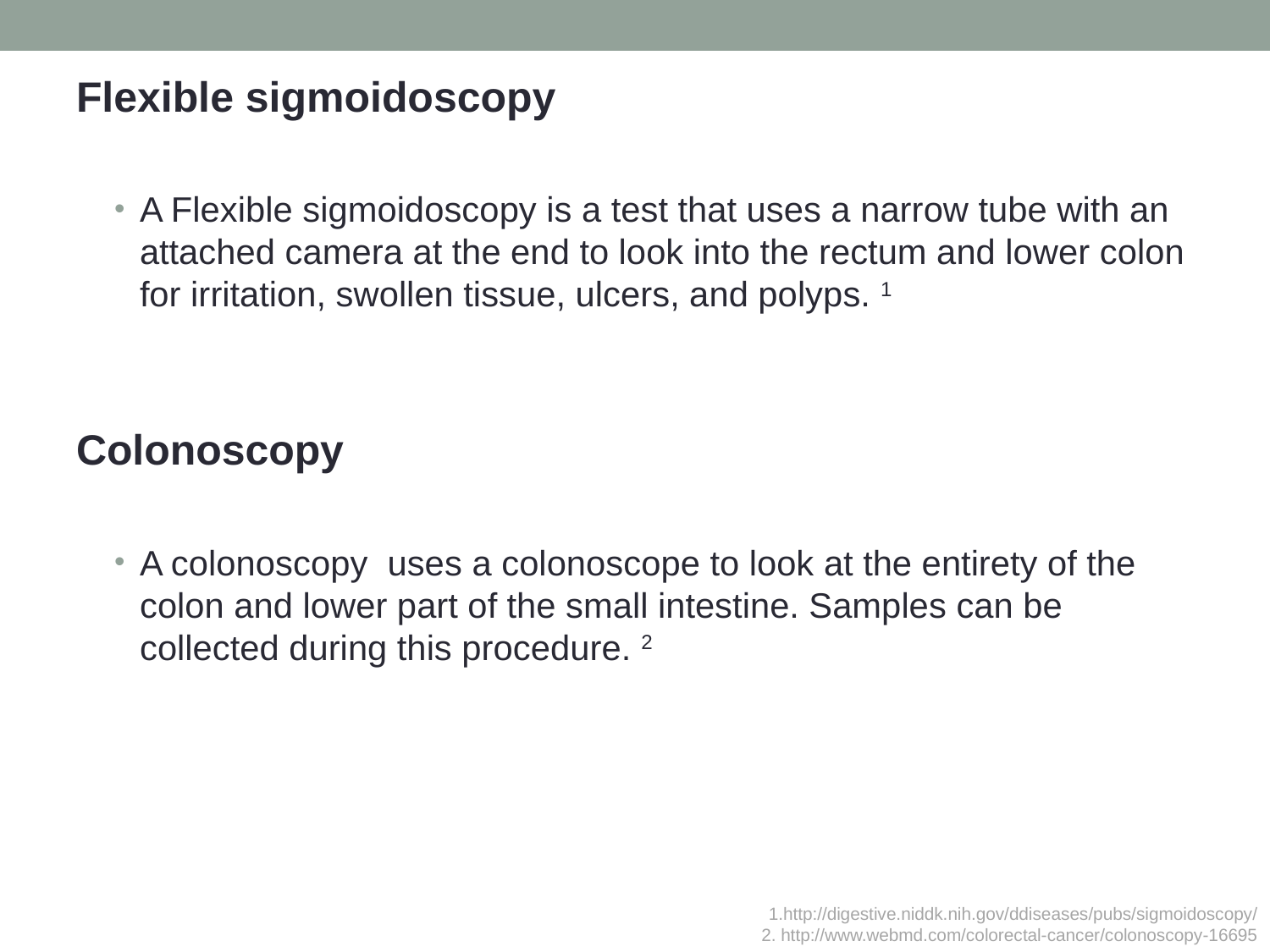

Flexible sigmoidoscopy

A Flexible sigmoidoscopy is a test that uses a narrow tube with an attached camera at the end to look into the rectum and lower colon for irritation, swollen tissue, ulcers, and polyps. 1

Colonoscopy

A colonoscopy  uses a colonoscope to look at the entirety of the colon and lower part of the small intestine. Samples can be collected during this procedure. 2

1.http://digestive.niddk.nih.gov/ddiseases/pubs/sigmoidoscopy/
2. http://www.webmd.com/colorectal-cancer/colonoscopy-16695